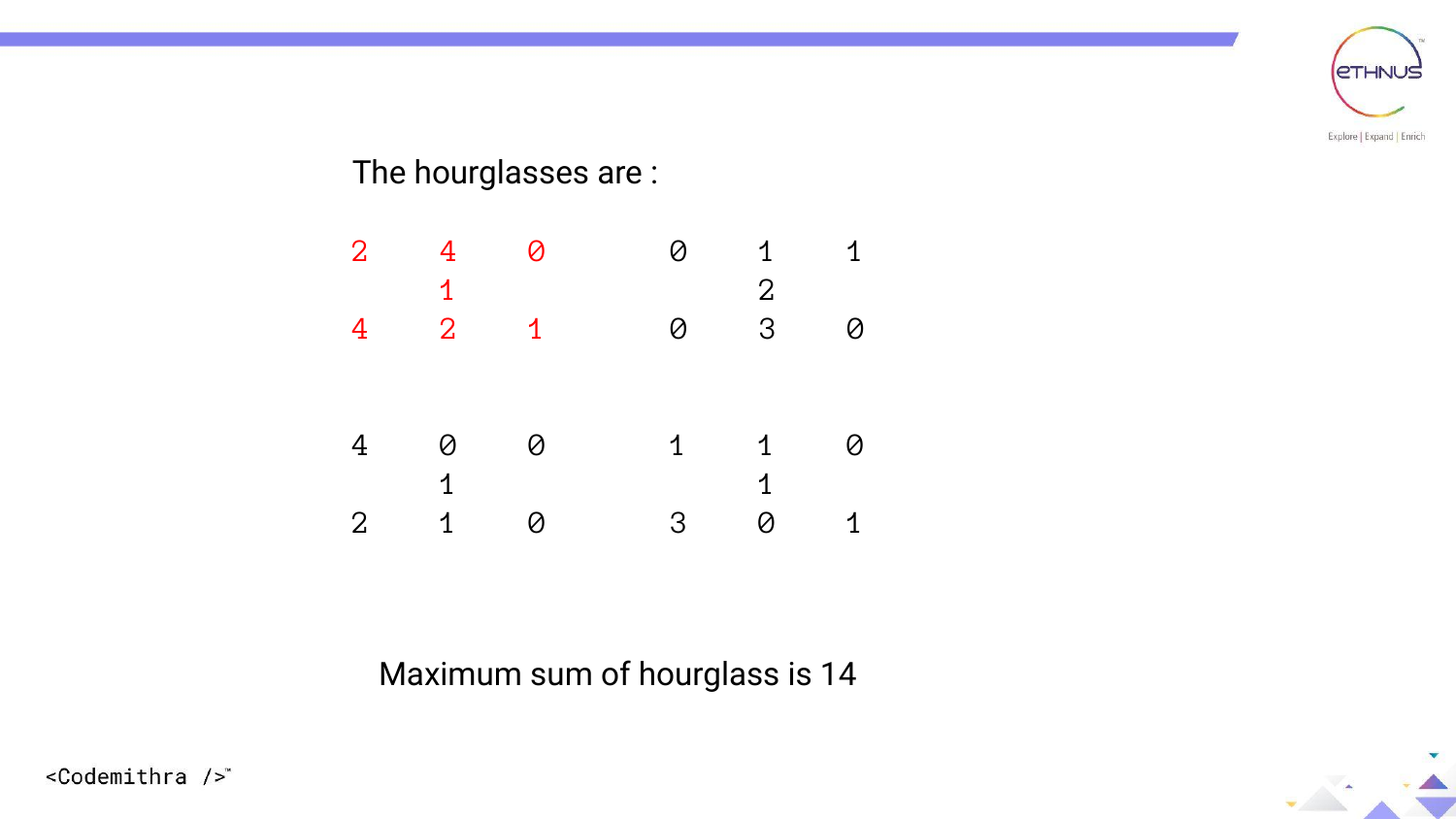

The hourglasses are :

2    4    0       0    1    1
     1                 2
4    2    1       0    3    0

4    0    0       1    1    0
     1                 1
2    1    0       3    0    1

Maximum sum of hourglass is 14